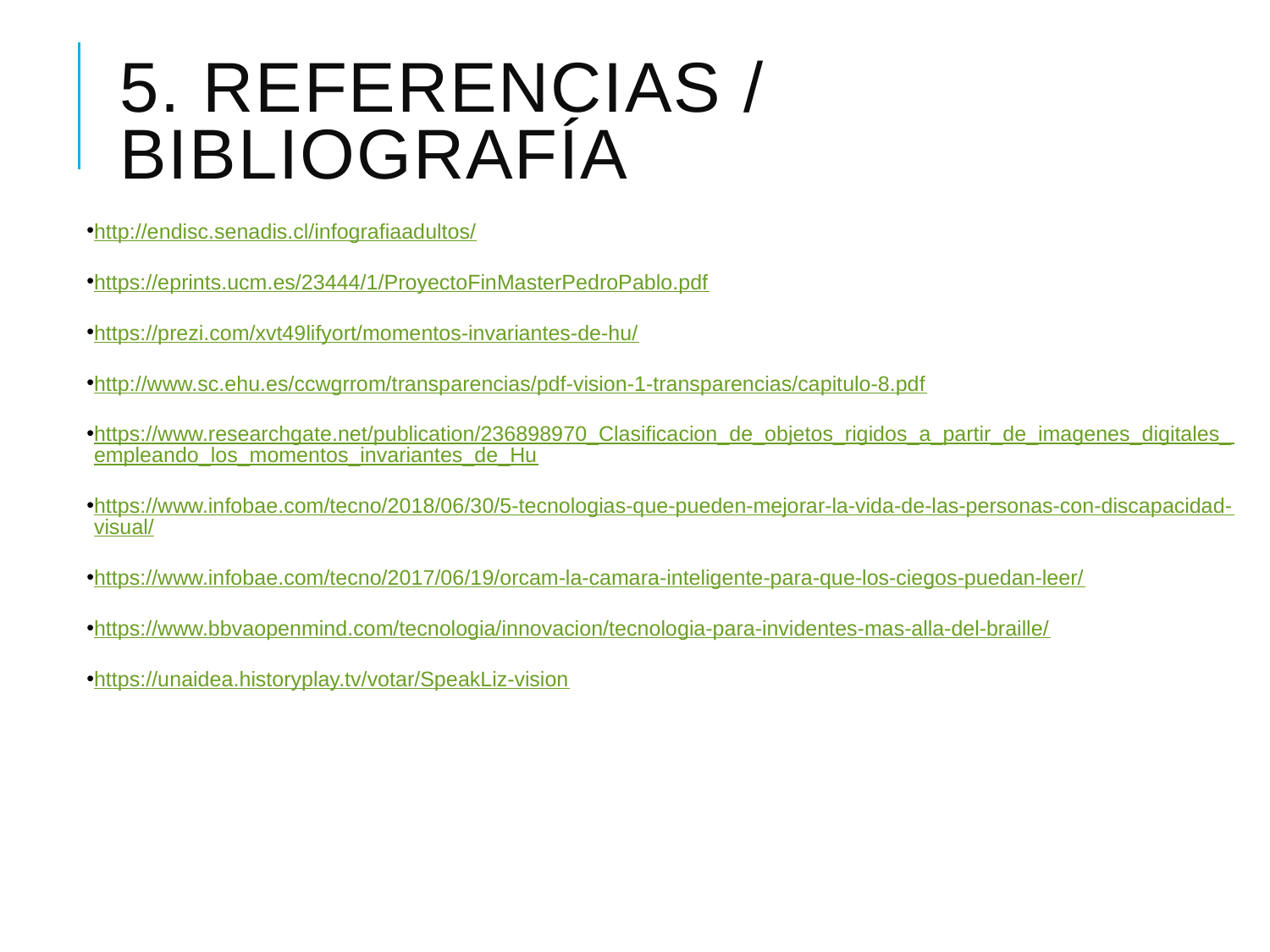

# 5. Referencias / Bibliografía
http://endisc.senadis.cl/infografiaadultos/

https://eprints.ucm.es/23444/1/ProyectoFinMasterPedroPablo.pdf

https://prezi.com/xvt49lifyort/momentos-invariantes-de-hu/

http://www.sc.ehu.es/ccwgrrom/transparencias/pdf-vision-1-transparencias/capitulo-8.pdf

https://www.researchgate.net/publication/236898970_Clasificacion_de_objetos_rigidos_a_partir_de_imagenes_digitales_empleando_los_momentos_invariantes_de_Hu

https://www.infobae.com/tecno/2018/06/30/5-tecnologias-que-pueden-mejorar-la-vida-de-las-personas-con-discapacidad-visual/

https://www.infobae.com/tecno/2017/06/19/orcam-la-camara-inteligente-para-que-los-ciegos-puedan-leer/

https://www.bbvaopenmind.com/tecnologia/innovacion/tecnologia-para-invidentes-mas-alla-del-braille/

https://unaidea.historyplay.tv/votar/SpeakLiz-vision